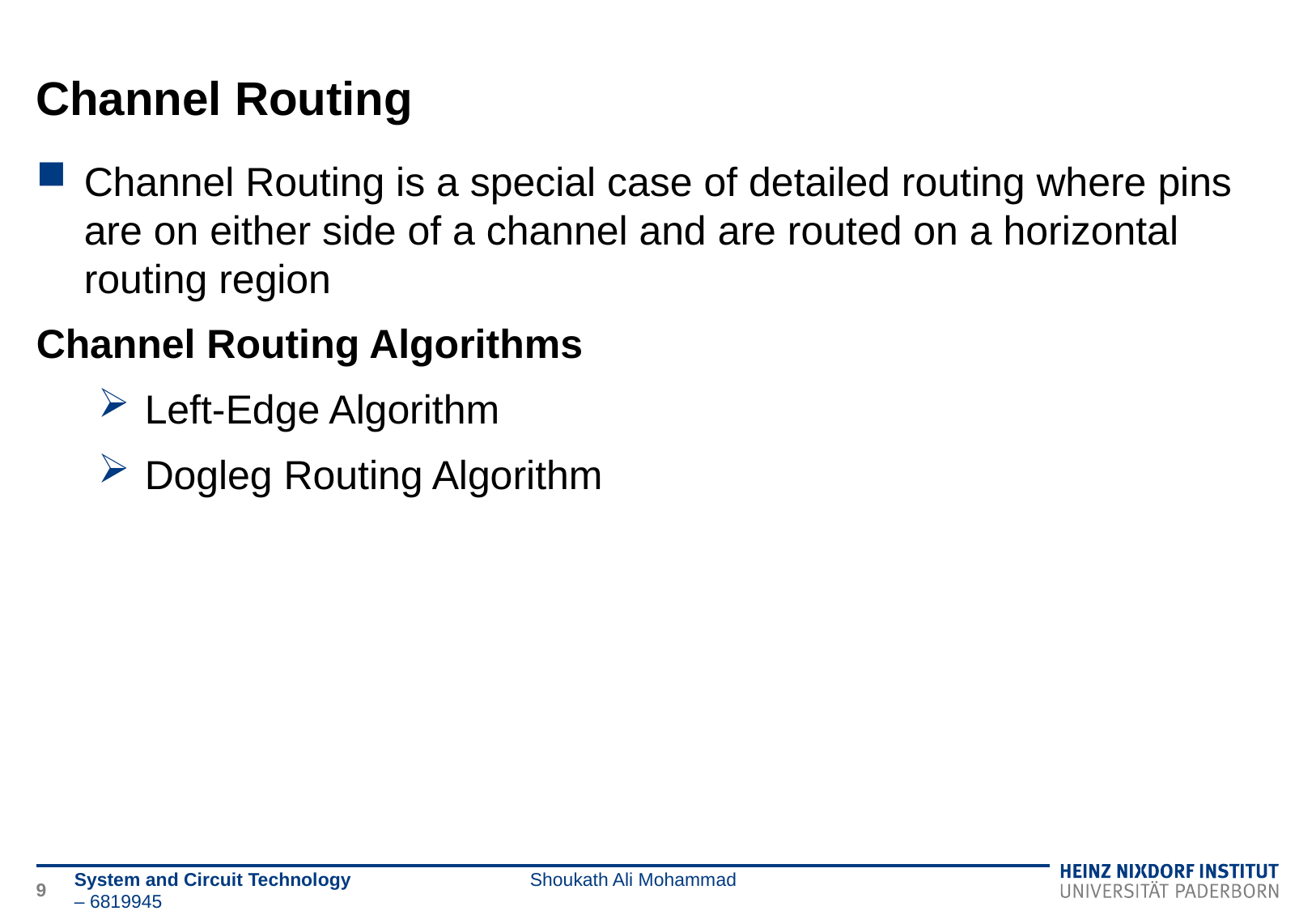

# Channel Routing
Channel Routing is a special case of detailed routing where pins are on either side of a channel and are routed on a horizontal routing region
Channel Routing Algorithms
Left-Edge Algorithm
Dogleg Routing Algorithm

9
System and Circuit Technology                                  Shoukath Ali Mohammad – 6819945